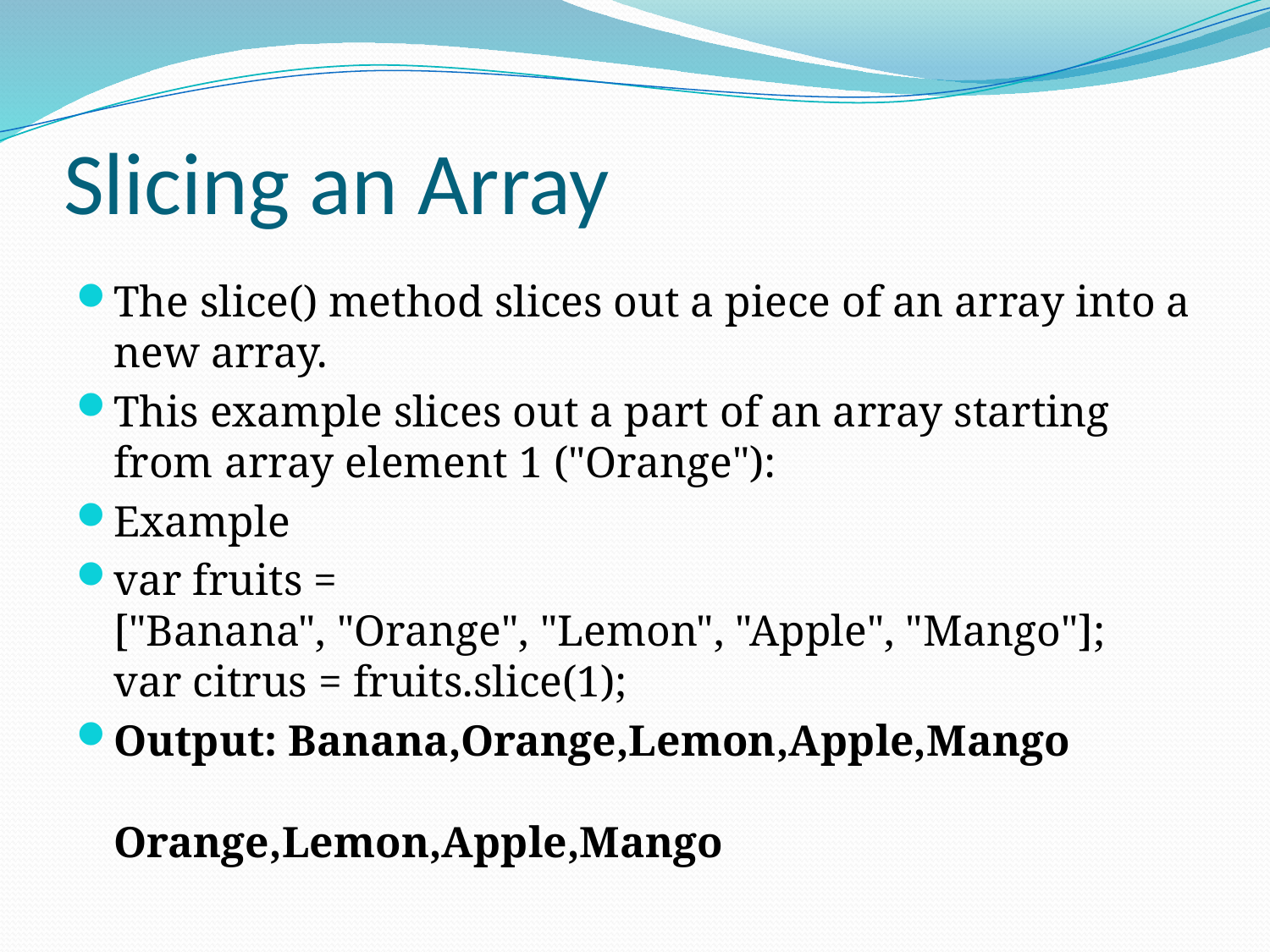

# Slicing an Array
The slice() method slices out a piece of an array into a new array.
This example slices out a part of an array starting from array element 1 ("Orange"):
Example
var fruits = ["Banana", "Orange", "Lemon", "Apple", "Mango"];
var citrus = fruits.slice(1);
Output: Banana,Orange,Lemon,Apple,Mango
Orange,Lemon,Apple,Mango